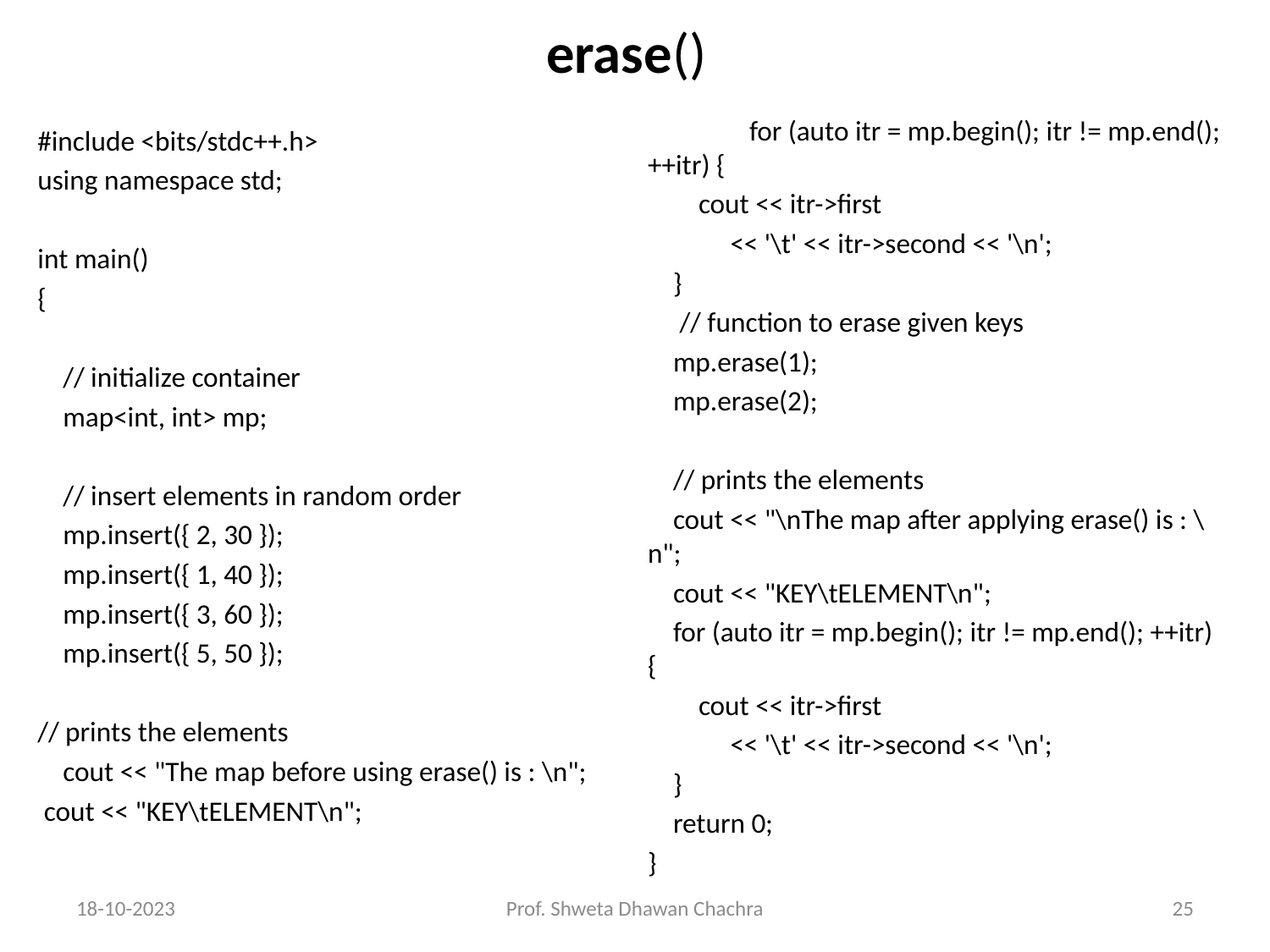

# erase()
                for (auto itr = mp.begin(); itr != mp.end(); ++itr) {
        cout << itr->first
             << '\t' << itr->second << '\n';
    }
     // function to erase given keys
    mp.erase(1);
    mp.erase(2);

    // prints the elements
    cout << "\nThe map after applying erase() is : \n";
    cout << "KEY\tELEMENT\n";
    for (auto itr = mp.begin(); itr != mp.end(); ++itr) {
        cout << itr->first
             << '\t' << itr->second << '\n';
    }
    return 0;
}

#include <bits/stdc++.h>
using namespace std;

int main()
{

    // initialize container
    map<int, int> mp;

    // insert elements in random order
    mp.insert({ 2, 30 });
    mp.insert({ 1, 40 });
    mp.insert({ 3, 60 });
    mp.insert({ 5, 50 });

// prints the elements
    cout << "The map before using erase() is : \n";
 cout << "KEY\tELEMENT\n";

18-10-2023
Prof. Shweta Dhawan Chachra
25